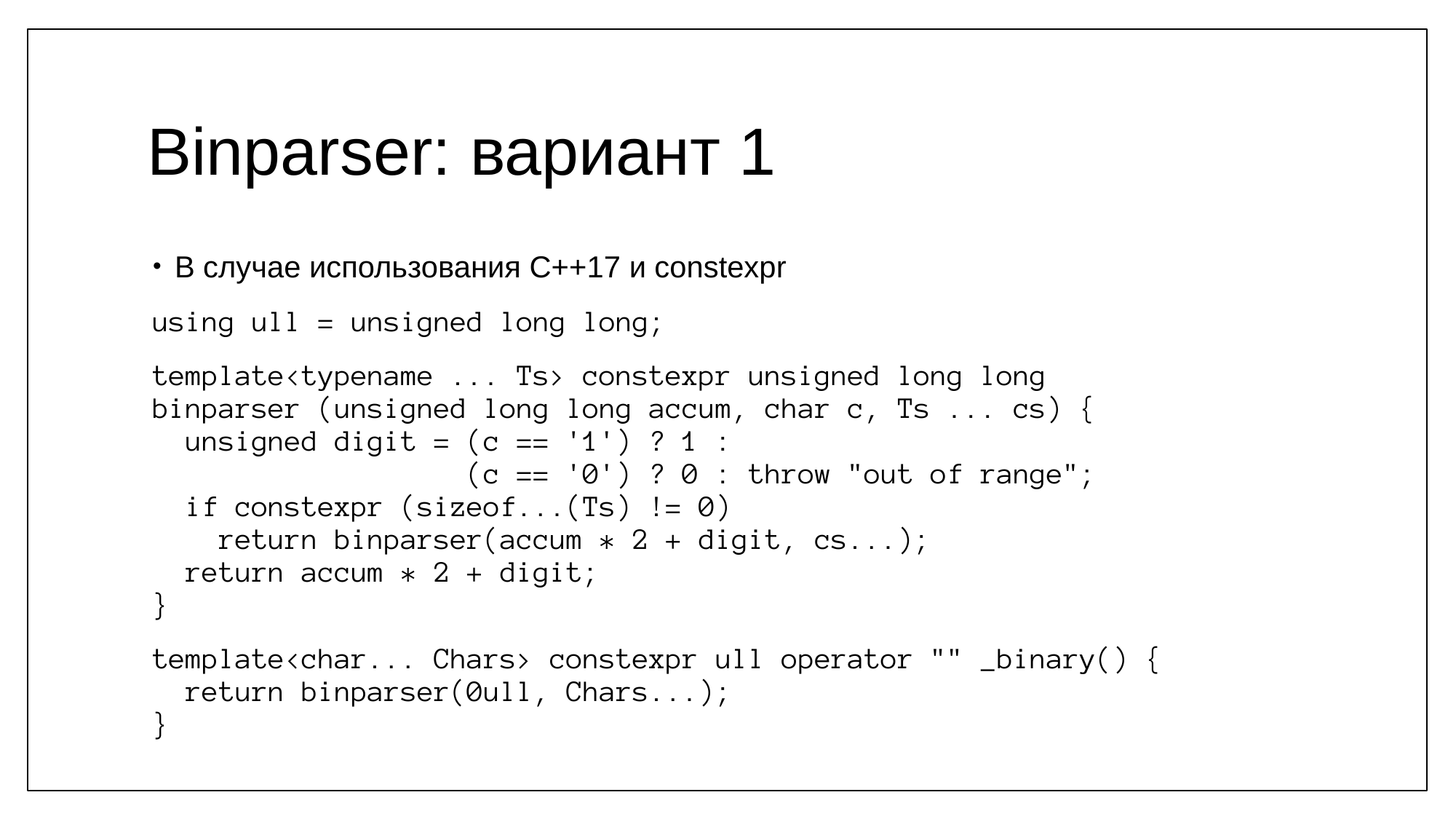

# Binparser: вариант 1
В случае использования C++17 и constexpr
using ull = unsigned long long;
template<typename ... Ts> constexpr unsigned long long
binparser (unsigned long long accum, char c, Ts ... cs) {
  unsigned digit = (c == '1') ? 1 :
                   (c == '0') ? 0 : throw "out of range";
  if constexpr (sizeof...(Ts) != 0)
    return binparser(accum * 2 + digit, cs...);
  return accum * 2 + digit;
}
template<char... Chars> constexpr ull operator "" _binary() {
  return binparser(0ull, Chars...);
}